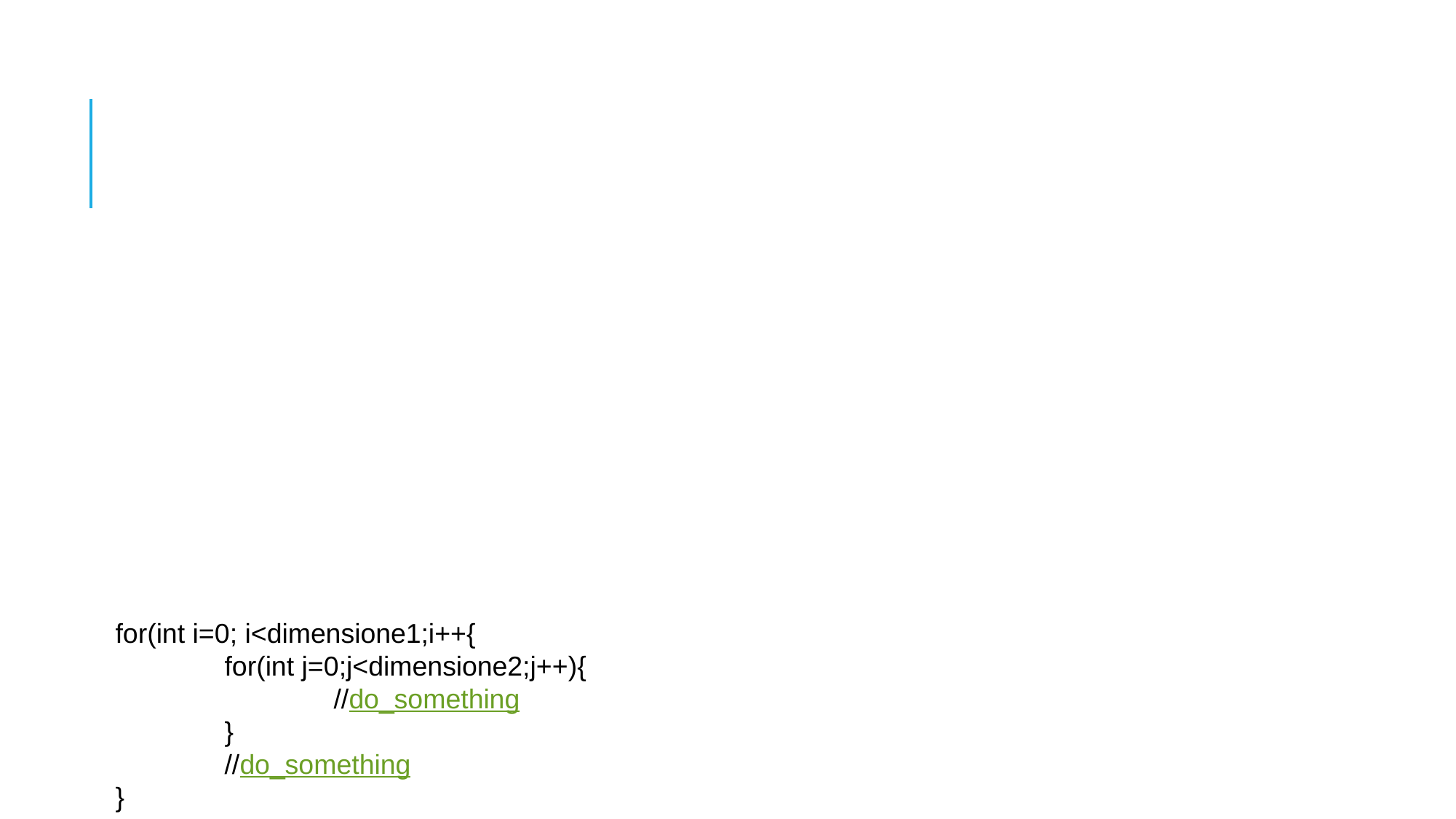

# Ora ho bisogno di un doppio ciclo for
for(int i=0; i<dimensione1;i++{
	for(int j=0;j<dimensione2;j++){
		//do_something
	}
	//do_something
}